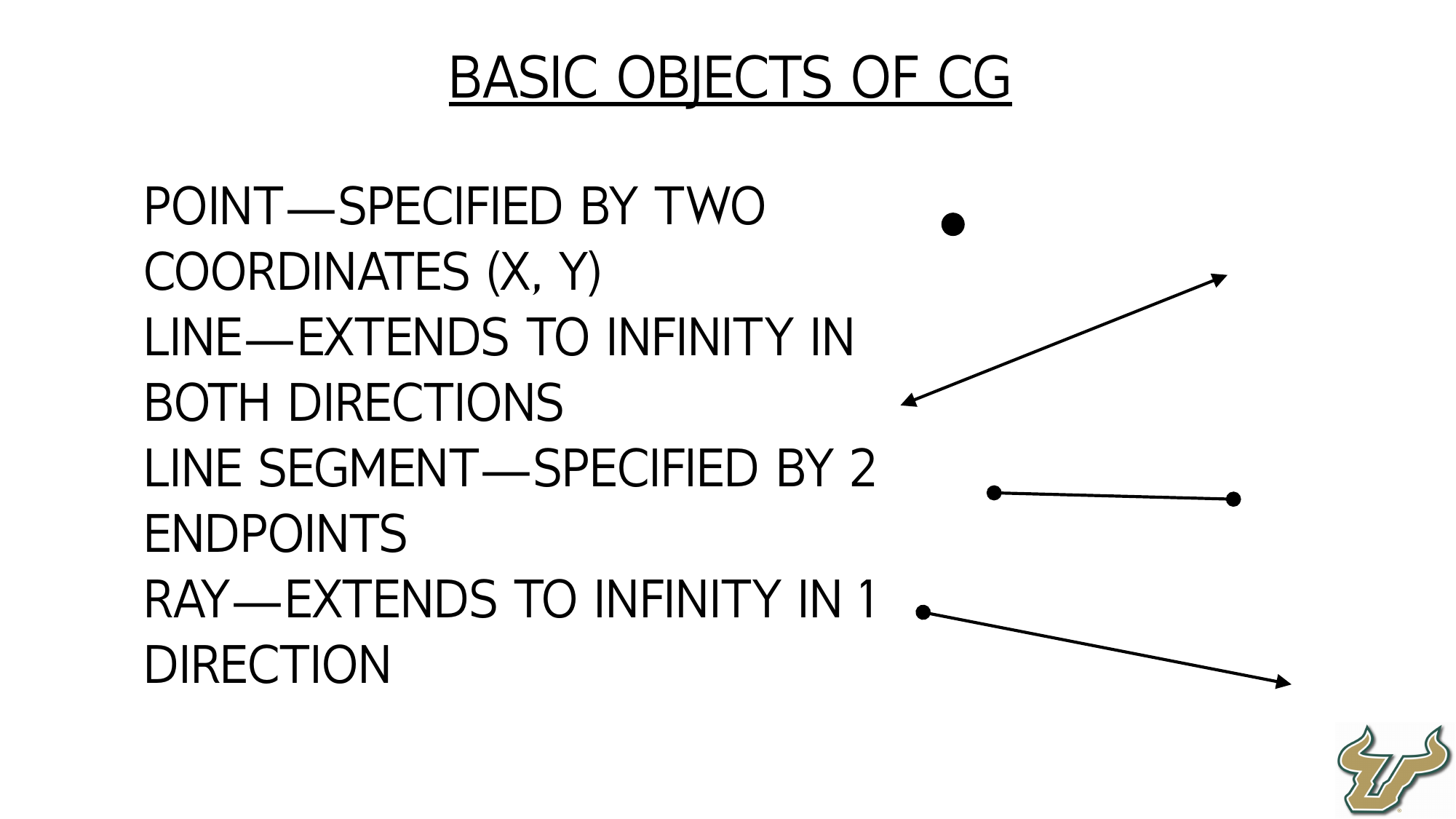

2
Basic Objects of CG
Point—Specified by two coordinates (x, y)
Line—Extends to infinity in both directions
Line segment—Specified by 2 endpoints
Ray—Extends to infinity in 1 direction